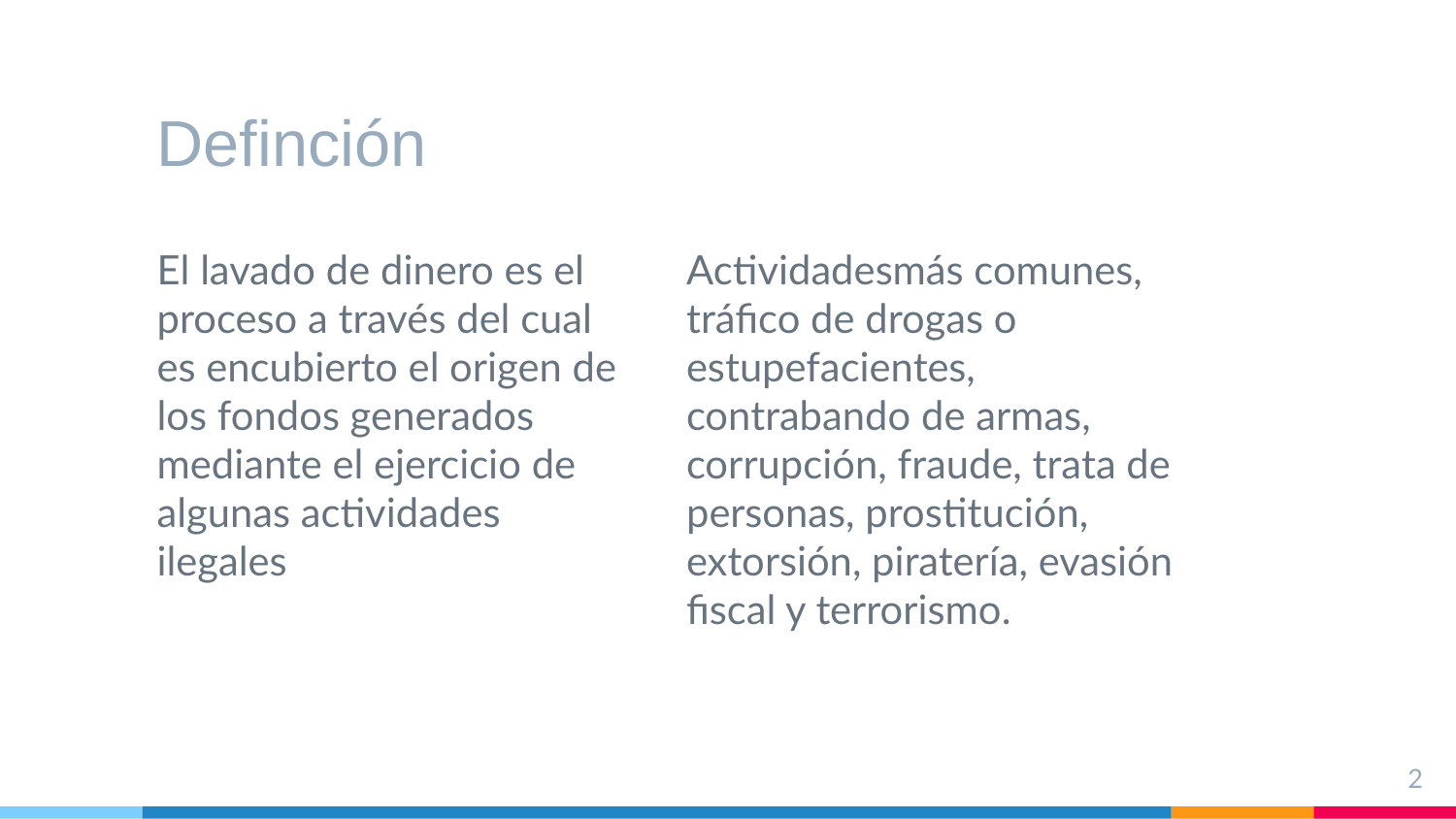

# Definción
El lavado de dinero es el proceso a través del cual es encubierto el origen de los fondos generados mediante el ejercicio de algunas actividades ilegales
Actividadesmás comunes, tráfico de drogas o estupefacientes, contrabando de armas, corrupción, fraude, trata de personas, prostitución, extorsión, piratería, evasión fiscal y terrorismo.
2